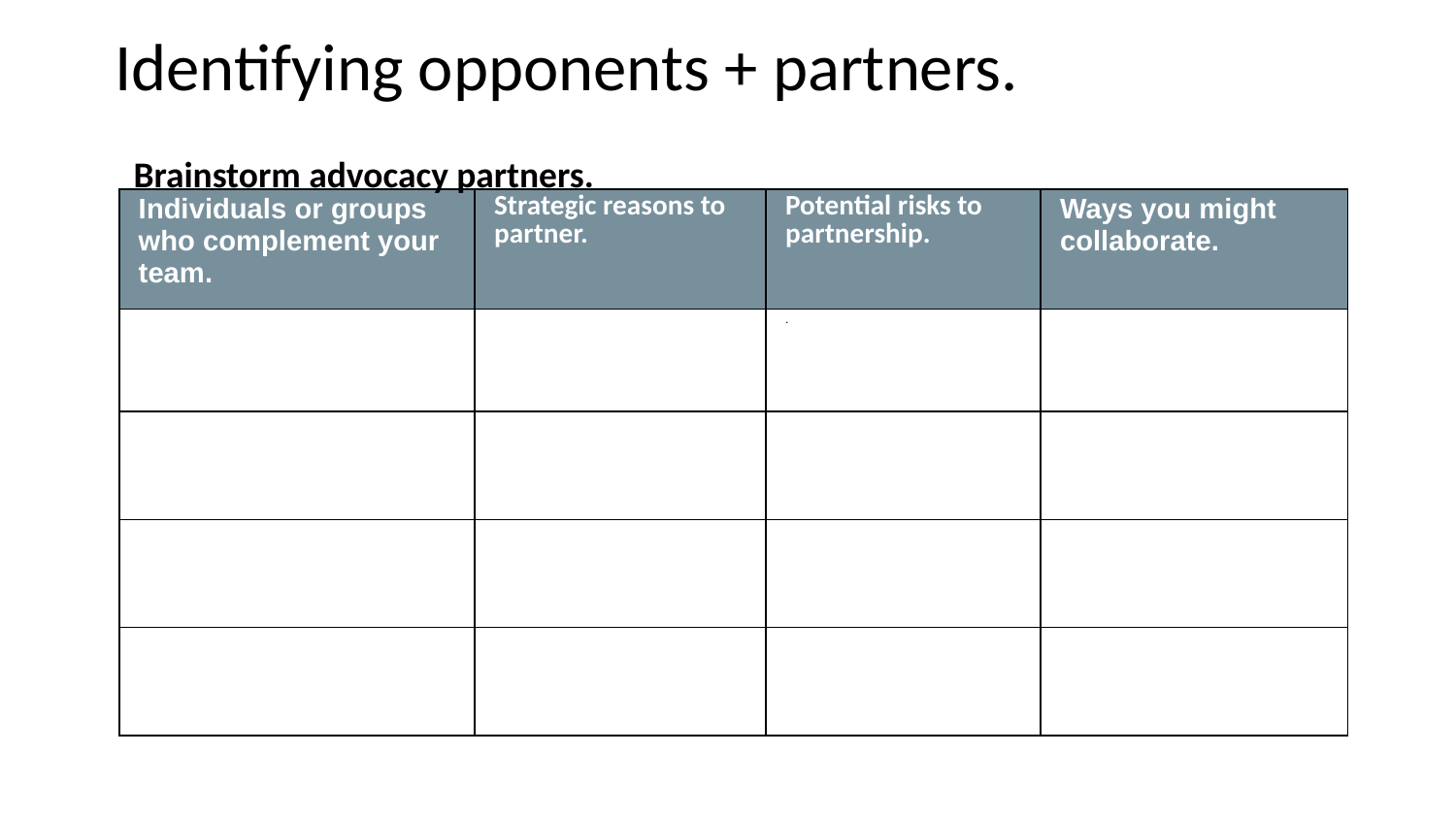

# Identifying opponents + partners.
Brainstorm advocacy partners.
| Individuals or groups who complement your team. | Strategic reasons to partner. | Potential risks to partnership. | Ways you might collaborate. |
| --- | --- | --- | --- |
|  |  | . |  |
|  |  |  |  |
|  |  |  |  |
|  |  |  |  |